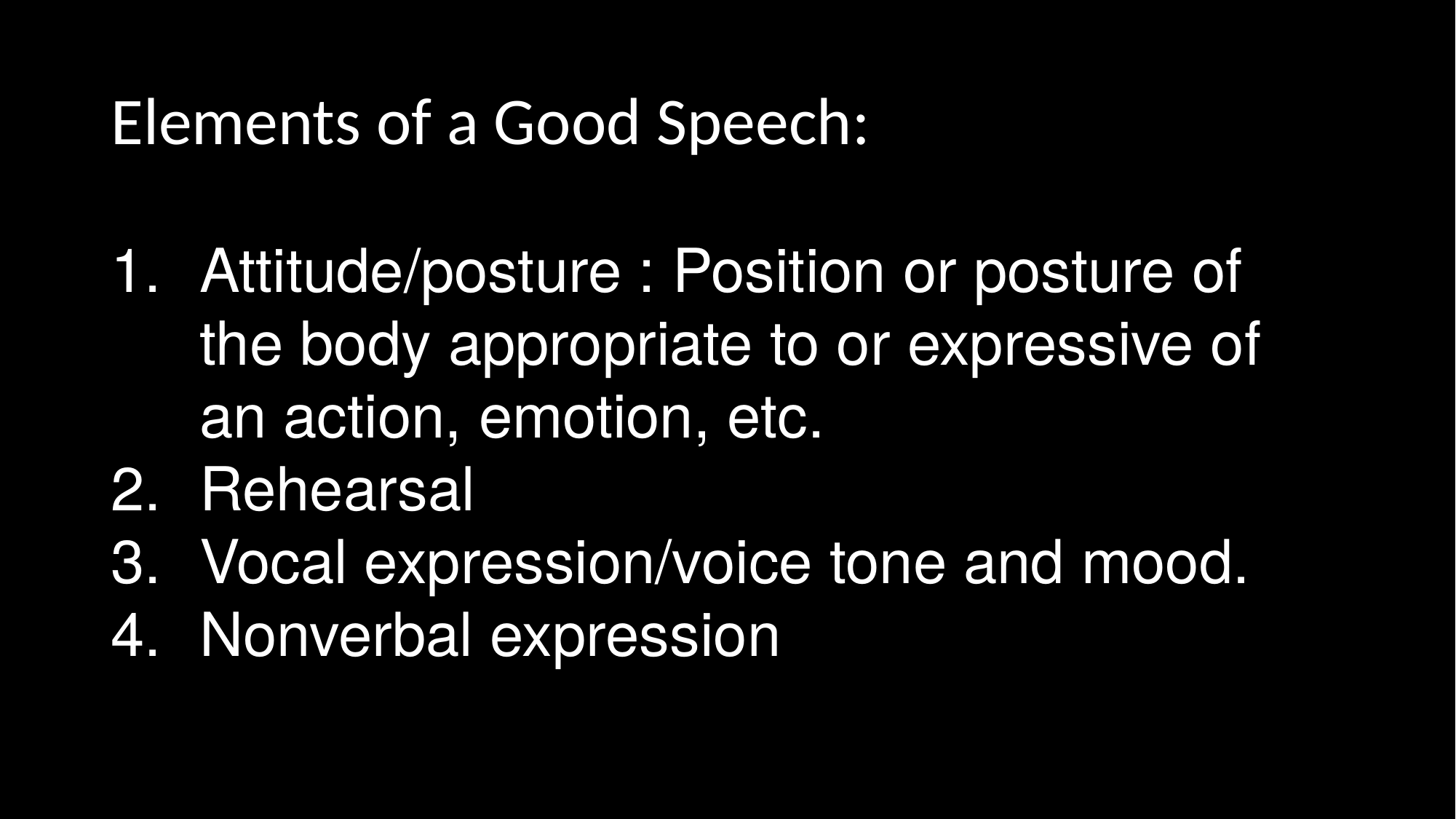

# Elements of a Good Speech:
Attitude/posture : Position or posture of the body appropriate to or expressive of an action, emotion, etc.
Rehearsal
Vocal expression/voice tone and mood.
Nonverbal expression